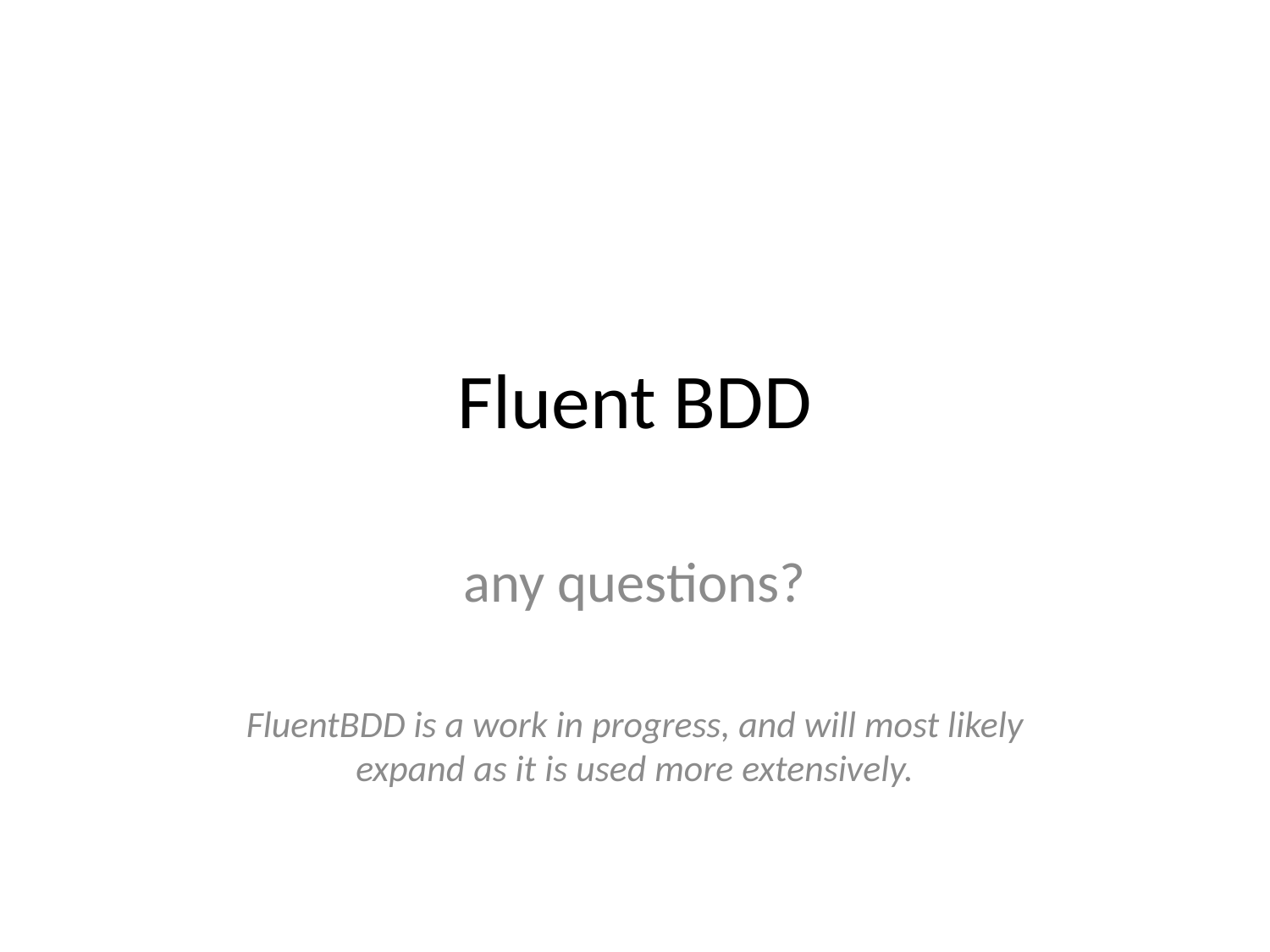

# Fluent BDD
any questions?

FluentBDD is a work in progress, and will most likely expand as it is used more extensively.